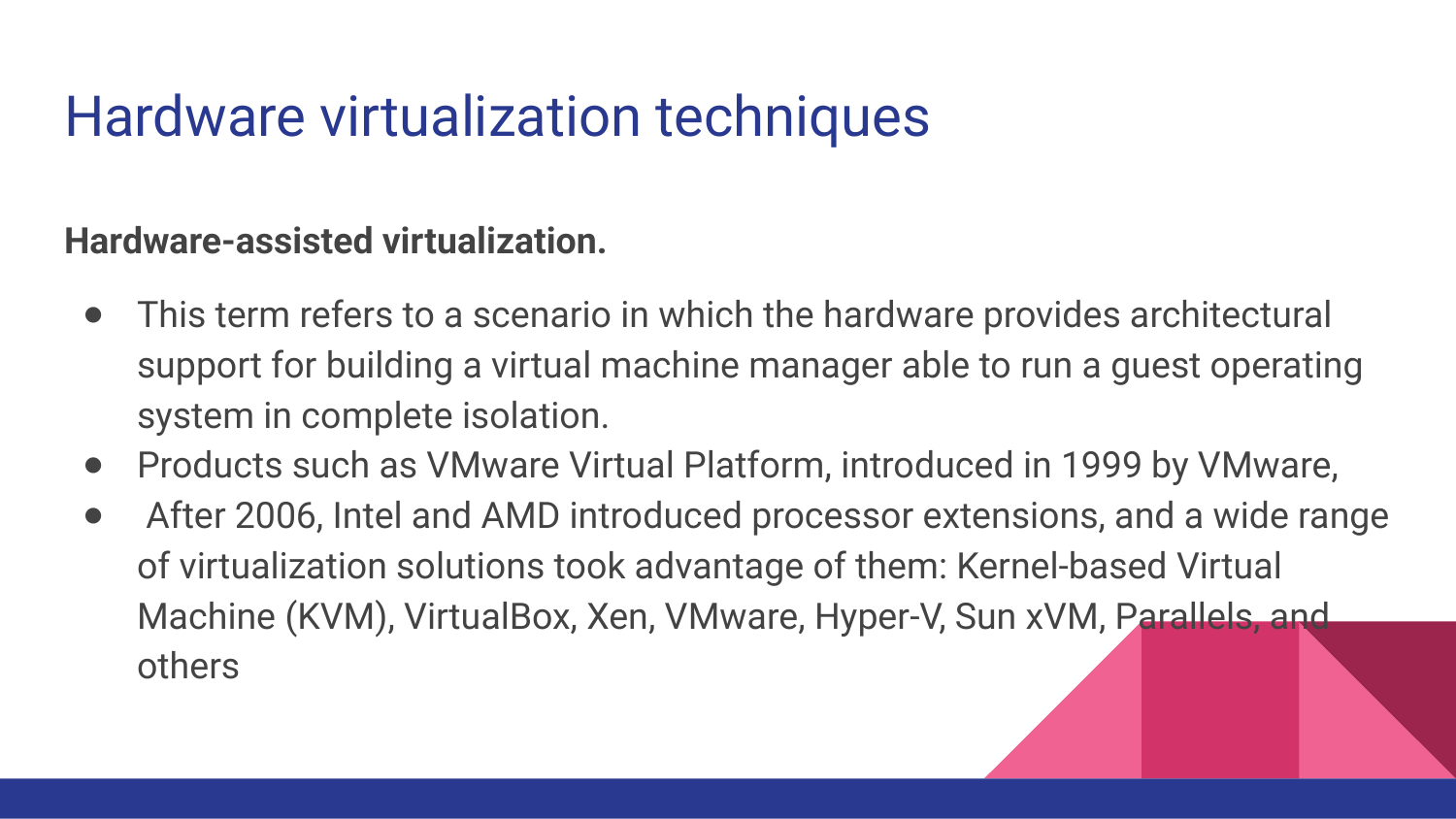

# Hardware virtualization techniques
Hardware-assisted virtualization.
This term refers to a scenario in which the hardware provides architectural support for building a virtual machine manager able to run a guest operating system in complete isolation.
Products such as VMware Virtual Platform, introduced in 1999 by VMware,
 After 2006, Intel and AMD introduced processor extensions, and a wide range of virtualization solutions took advantage of them: Kernel-based Virtual Machine (KVM), VirtualBox, Xen, VMware, Hyper-V, Sun xVM, Parallels, and others